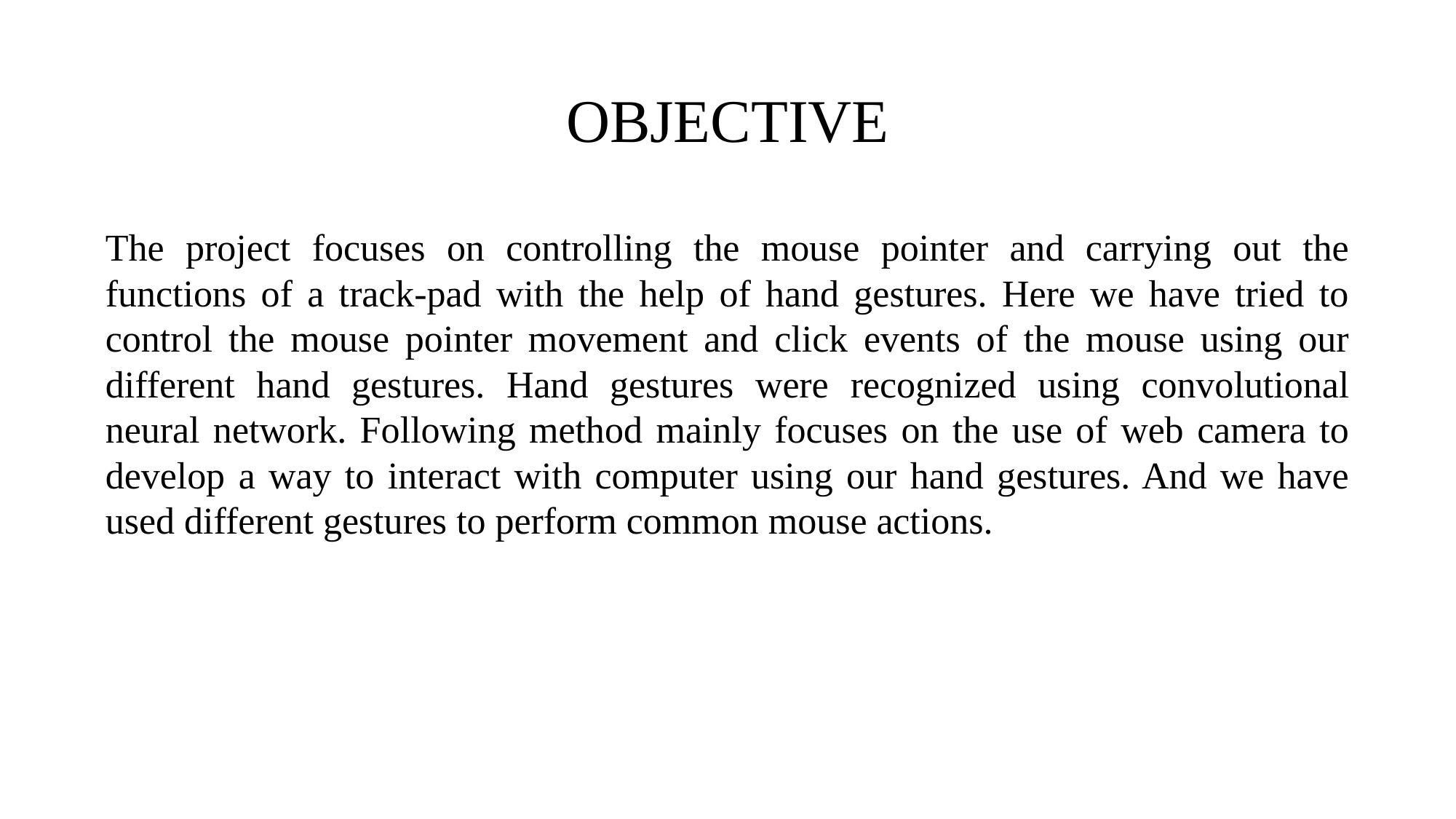

# OBJECTIVE
The project focuses on controlling the mouse pointer and carrying out the functions of a track-pad with the help of hand gestures. Here we have tried to control the mouse pointer movement and click events of the mouse using our different hand gestures. Hand gestures were recognized using convolutional neural network. Following method mainly focuses on the use of web camera to develop a way to interact with computer using our hand gestures. And we have used different gestures to perform common mouse actions.